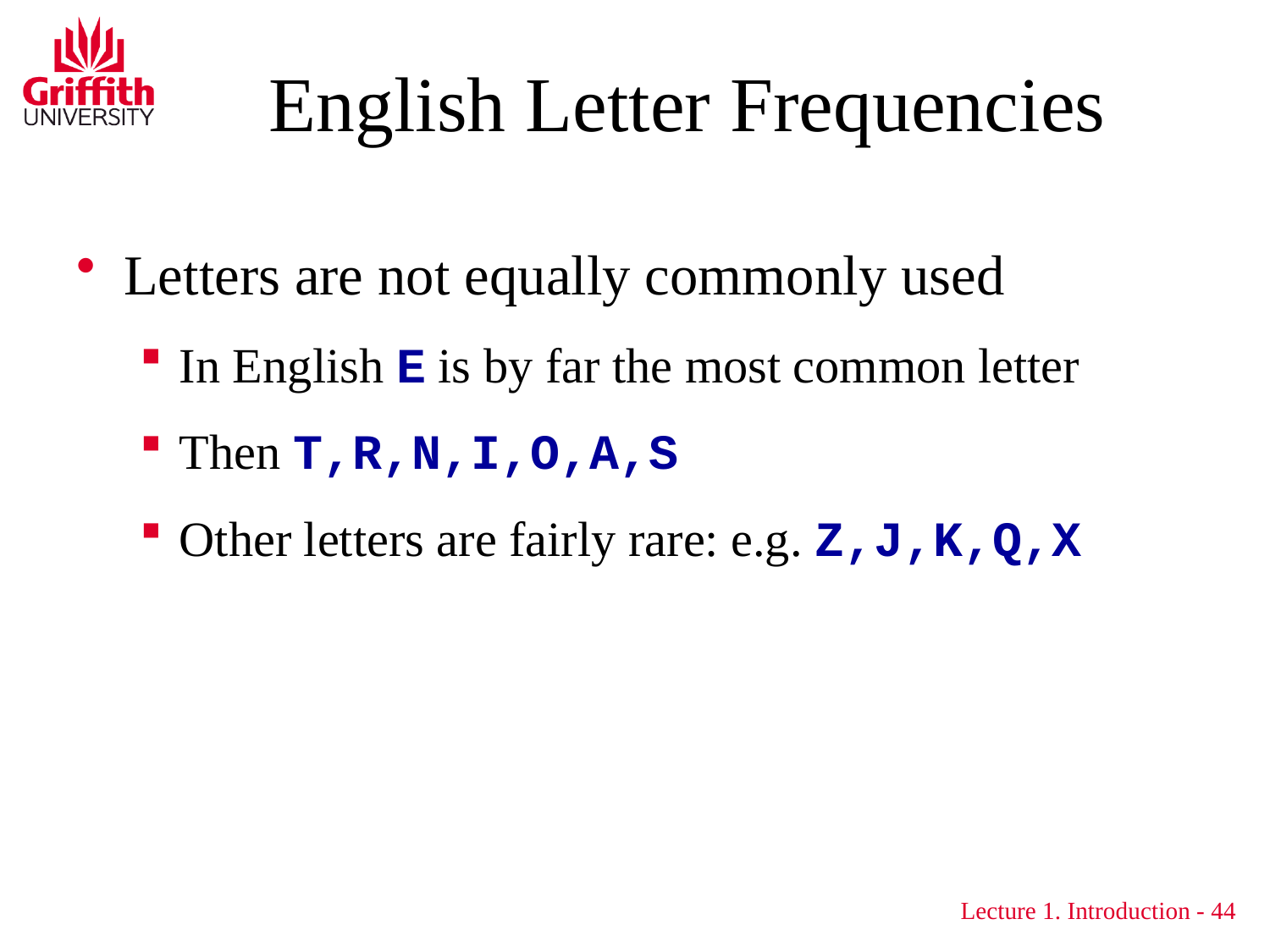

English Letter Frequencies
Letters are not equally commonly used
In English E is by far the most common letter
Then T,R,N,I,O,A,S
Other letters are fairly rare: e.g. Z,J,K,Q,X

Lecture 1. Introduction - 44